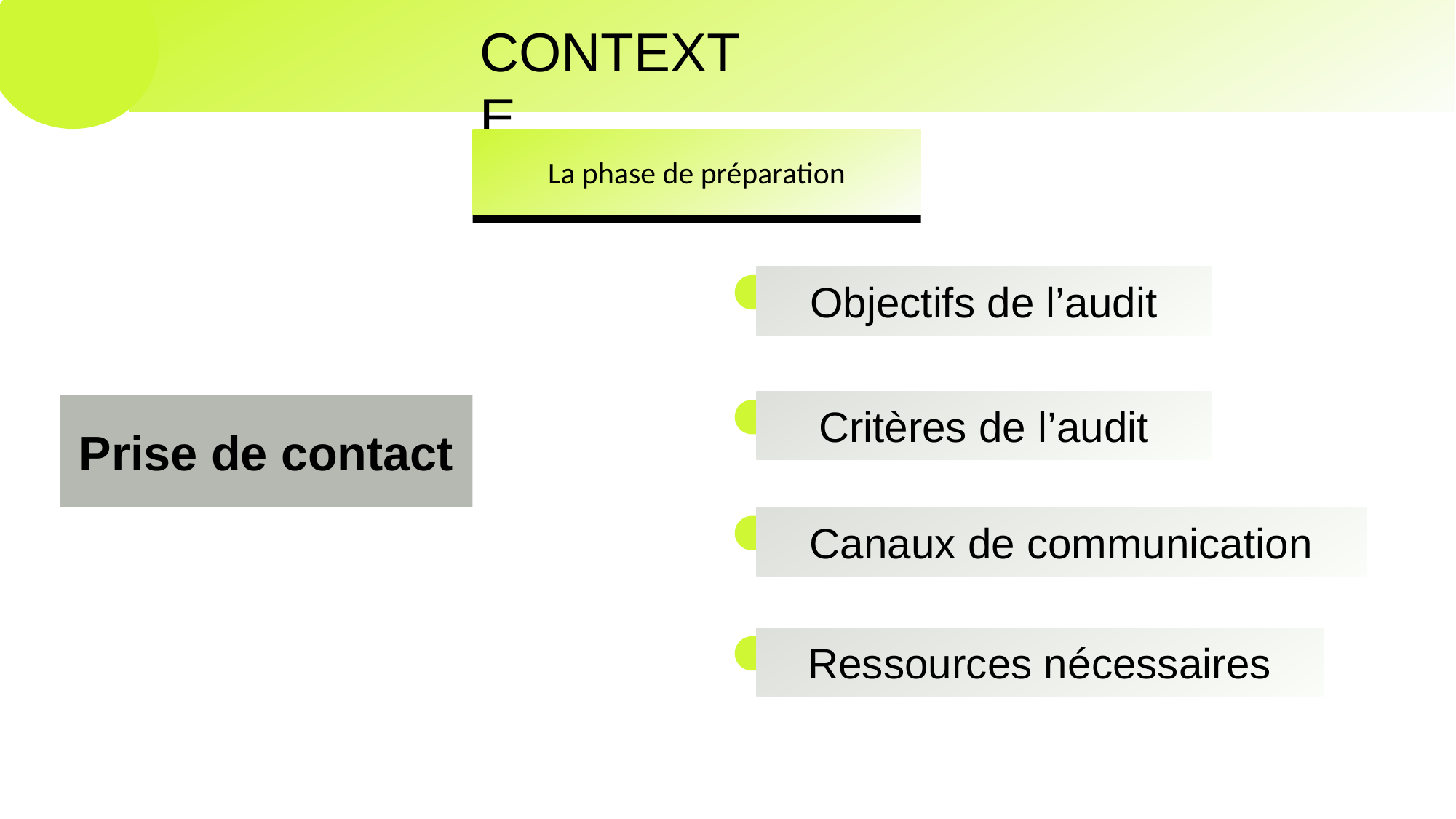

CONTEXTE
La phase de préparation

Objectifs de l’audit

Critères de l’audit
Prise de contact

Canaux de communication

Ressources nécessaires